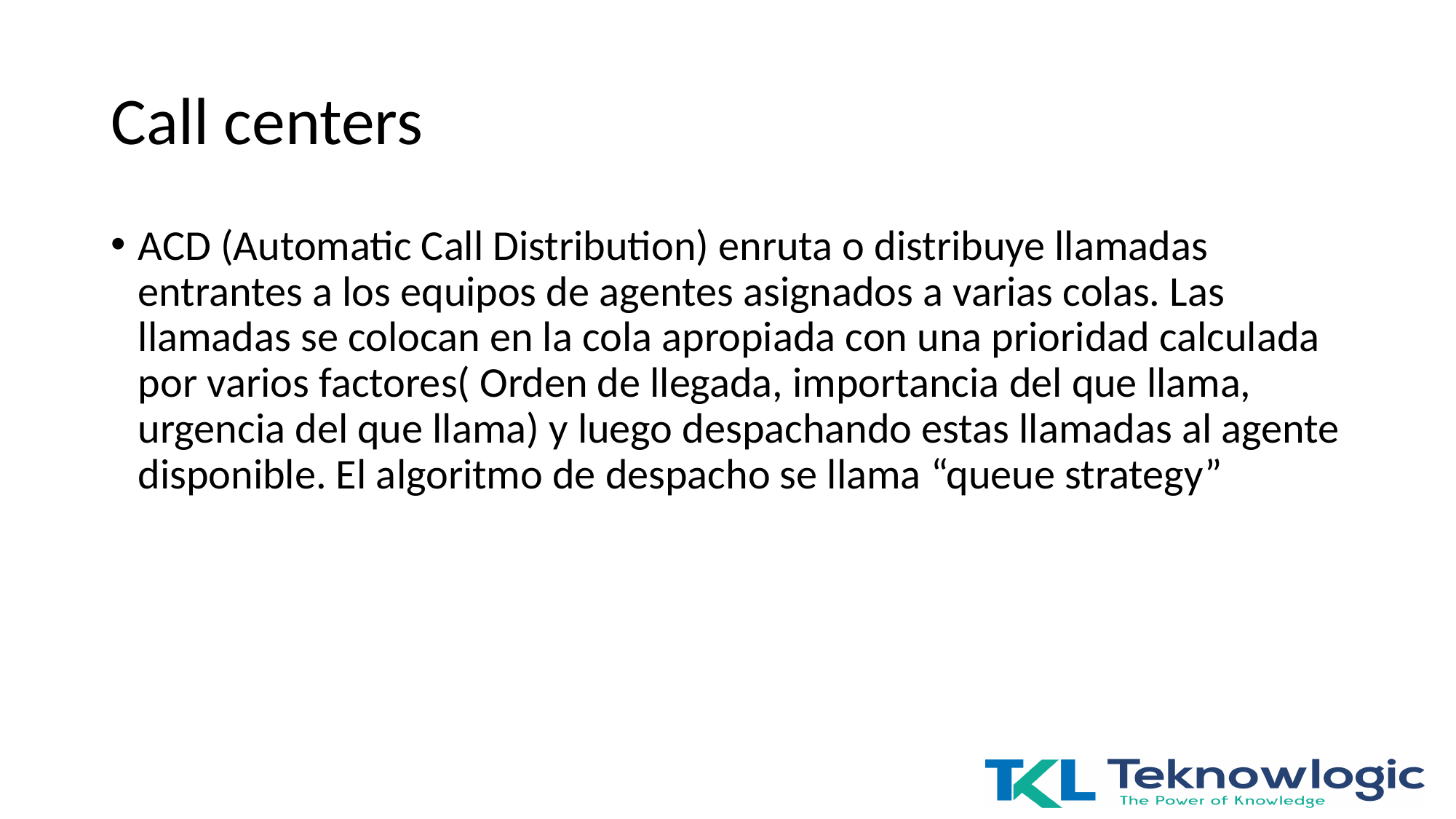

# Call centers
ACD (Automatic Call Distribution) enruta o distribuye llamadas entrantes a los equipos de agentes asignados a varias colas. Las llamadas se colocan en la cola apropiada con una prioridad calculada por varios factores( Orden de llegada, importancia del que llama, urgencia del que llama) y luego despachando estas llamadas al agente disponible. El algoritmo de despacho se llama “queue strategy”